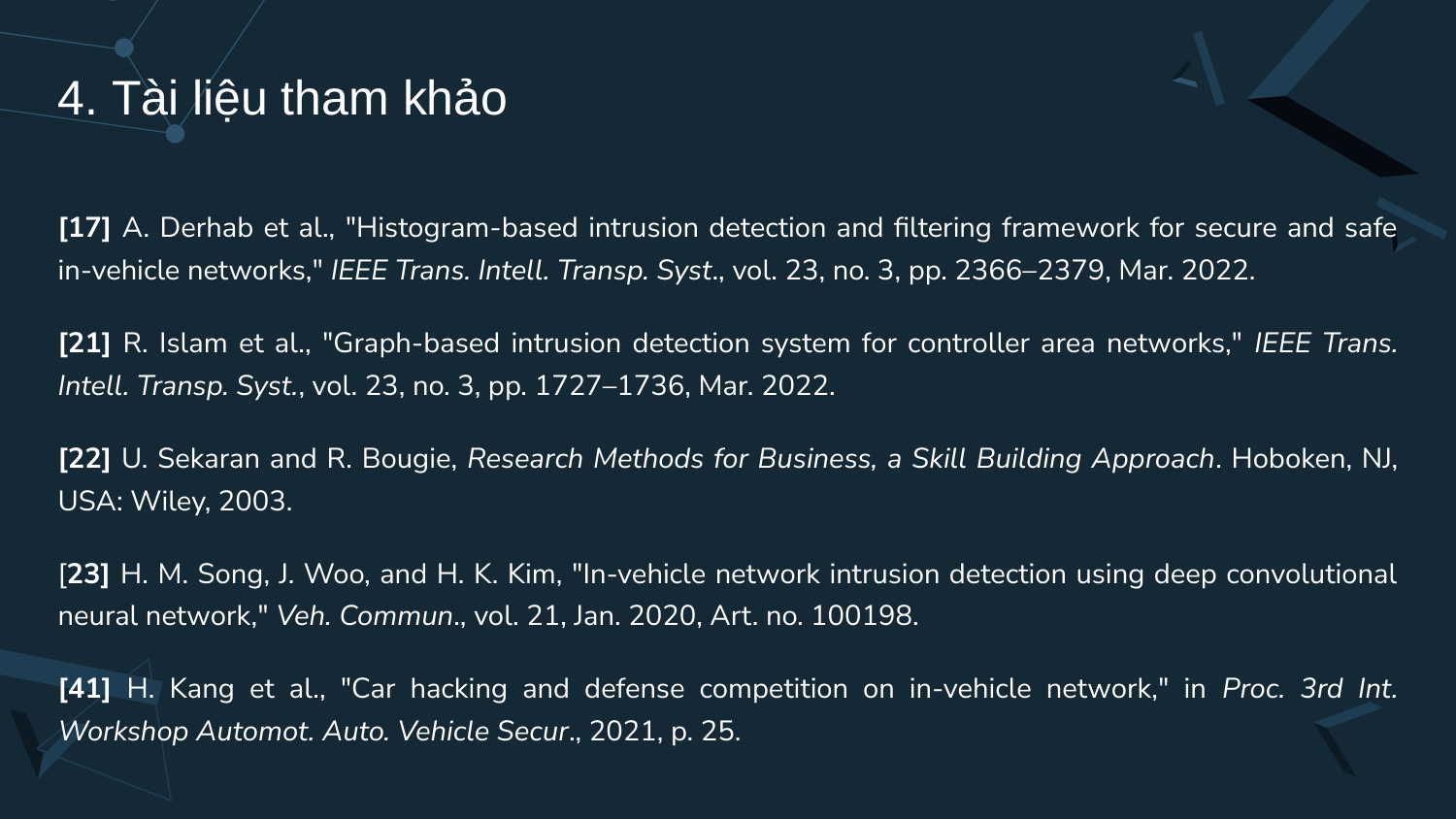

# 4. Tài liệu tham khảo
[17] A. Derhab et al., "Histogram-based intrusion detection and filtering framework for secure and safe in-vehicle networks," IEEE Trans. Intell. Transp. Syst., vol. 23, no. 3, pp. 2366–2379, Mar. 2022.
[21] R. Islam et al., "Graph-based intrusion detection system for controller area networks," IEEE Trans. Intell. Transp. Syst., vol. 23, no. 3, pp. 1727–1736, Mar. 2022.
[22] U. Sekaran and R. Bougie, Research Methods for Business, a Skill Building Approach. Hoboken, NJ, USA: Wiley, 2003.
[23] H. M. Song, J. Woo, and H. K. Kim, "In-vehicle network intrusion detection using deep convolutional neural network," Veh. Commun., vol. 21, Jan. 2020, Art. no. 100198.
[41] H. Kang et al., "Car hacking and defense competition on in-vehicle network," in Proc. 3rd Int. Workshop Automot. Auto. Vehicle Secur., 2021, p. 25.